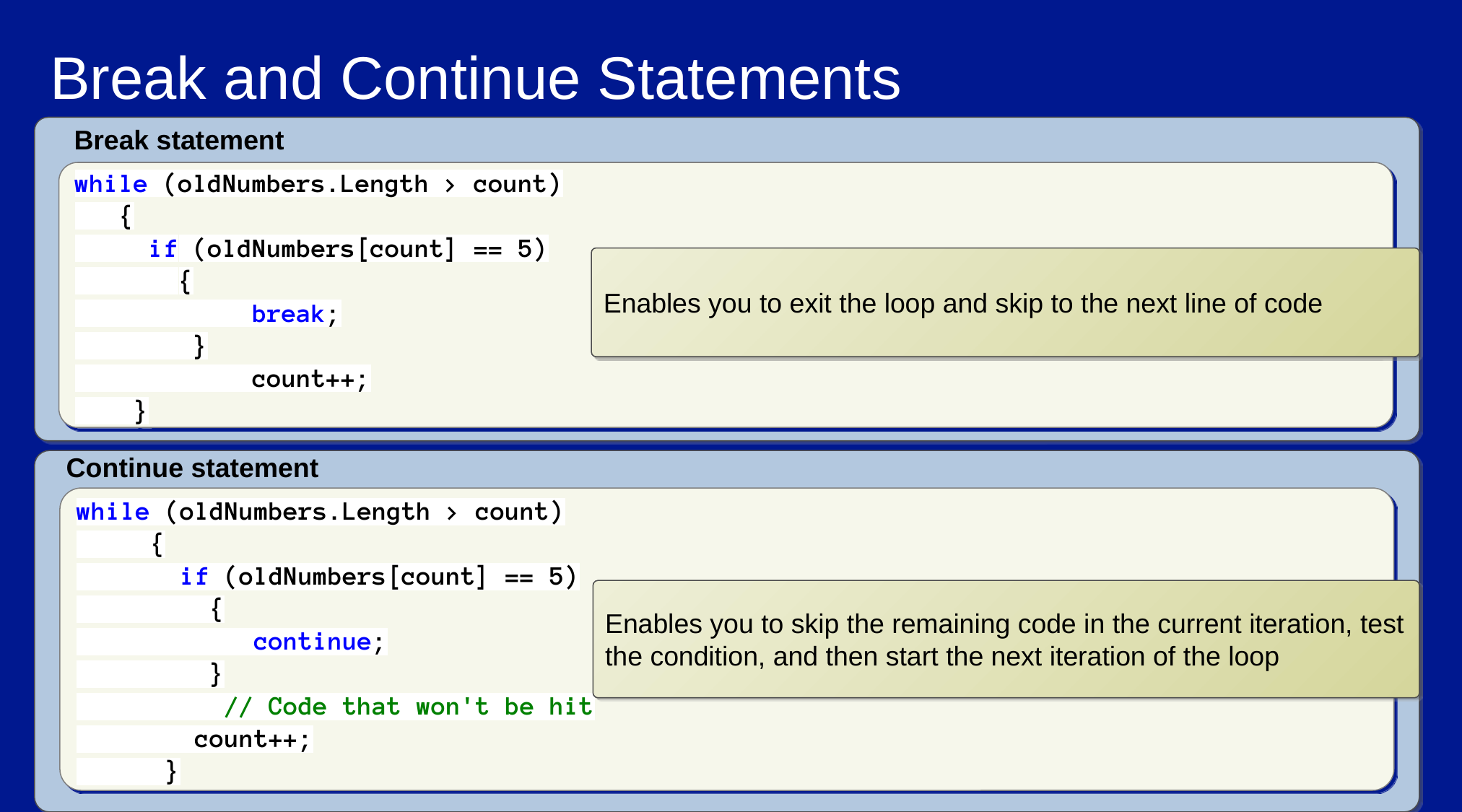

# Break and Continue Statements

Break statement
while (oldNumbers.Length > count)
   {
     if (oldNumbers[count] == 5)
       {
            break;
        }
            count++;
    }
Enables you to exit the loop and skip to the next line of code
Continue statement

while (oldNumbers.Length > count)
     {
       if (oldNumbers[count] == 5)
         {
            continue;
         }
          // Code that won't be hit
        count++;
      }
Enables you to skip the remaining code in the current iteration, test the condition, and then start the next iteration of the loop